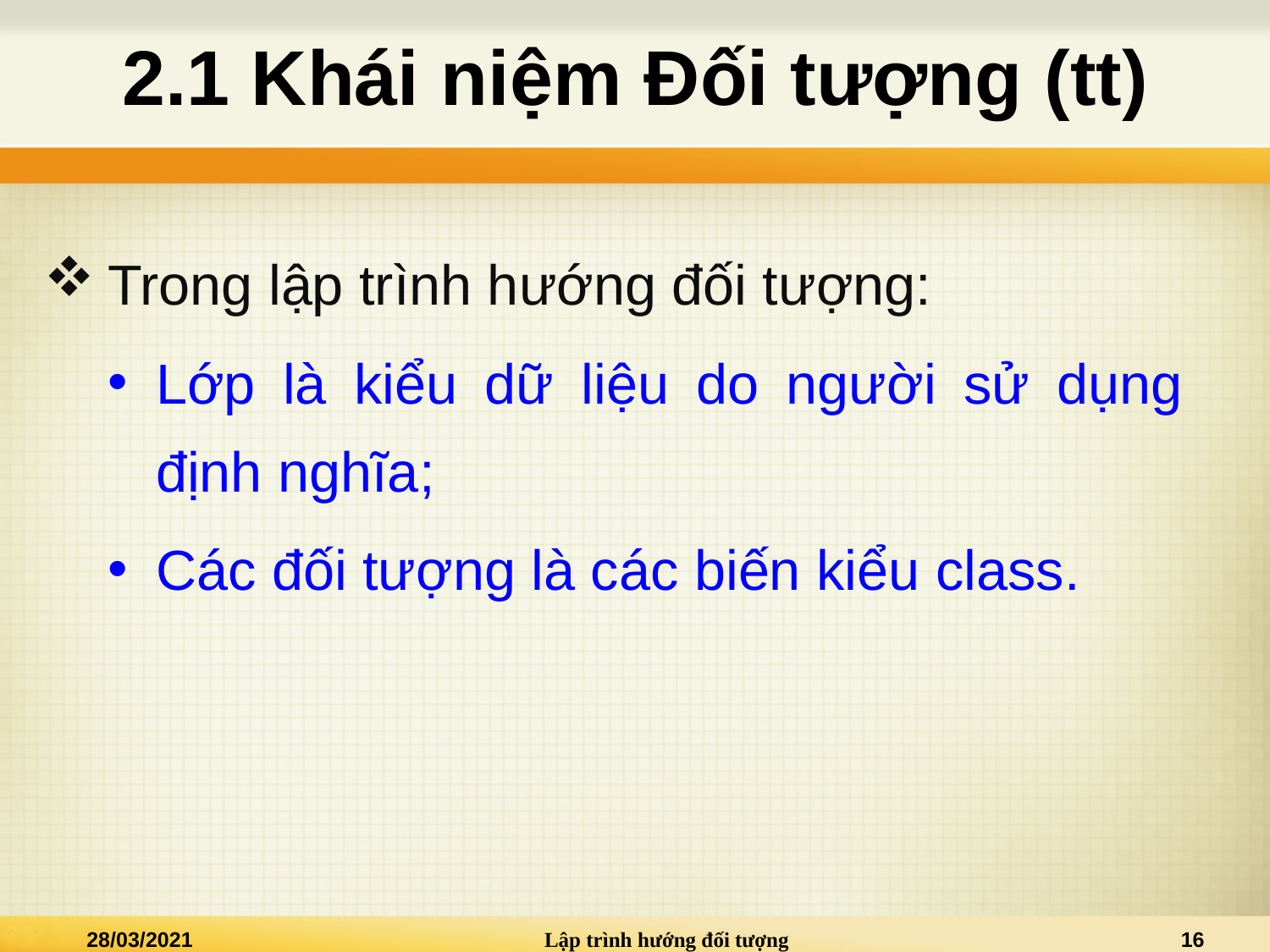

# 2.1 Khái niệm Đối tượng (tt)
Trong lập trình hướng đối tượng:
Lớp là kiểu dữ liệu do người sử dụng định nghĩa;
Các đối tượng là các biến kiểu class.

28/03/2021
Lập trình hướng đối tượng
16